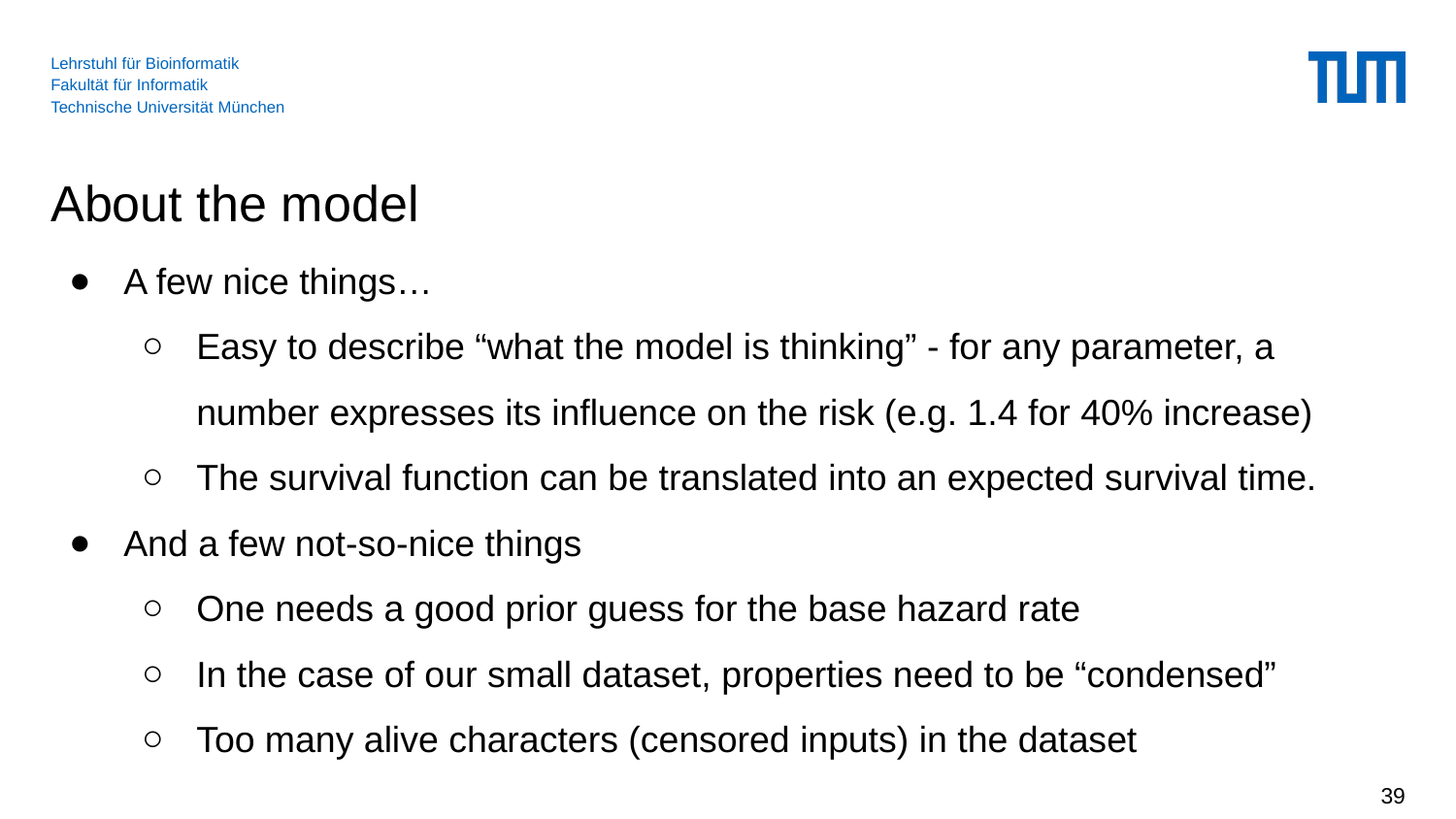

# About the model
A few nice things…
Easy to describe “what the model is thinking” - for any parameter, a number expresses its influence on the risk (e.g. 1.4 for 40% increase)
The survival function can be translated into an expected survival time.
And a few not-so-nice things
One needs a good prior guess for the base hazard rate
In the case of our small dataset, properties need to be “condensed”
Too many alive characters (censored inputs) in the dataset
39